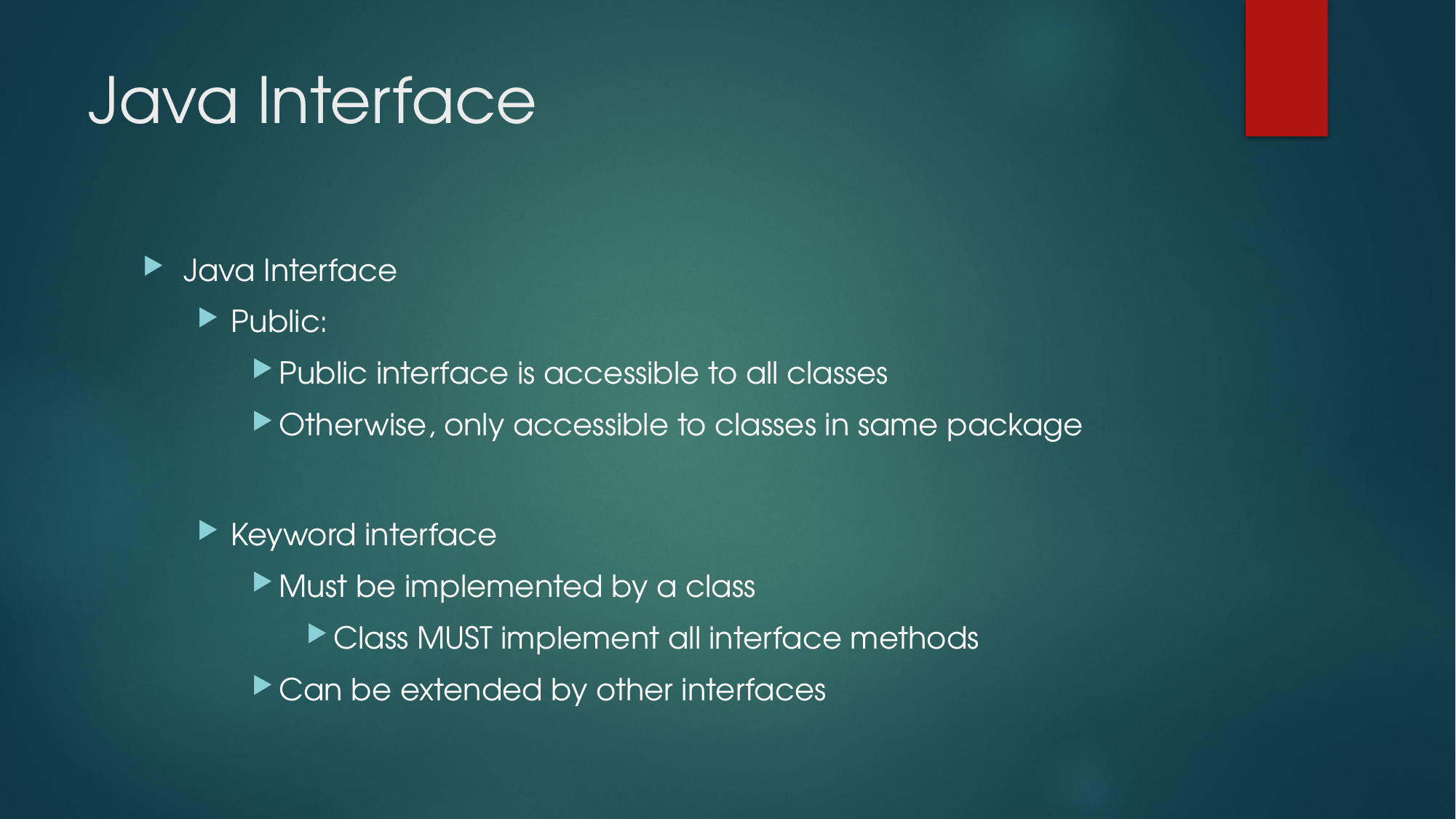

# Java Interface
Java Interface
Public:
Public interface is accessible to all classes
Otherwise, only accessible to classes in same package

Keyword interface
Must be implemented by a class
Class MUST implement all interface methods
Can be extended by other interfaces